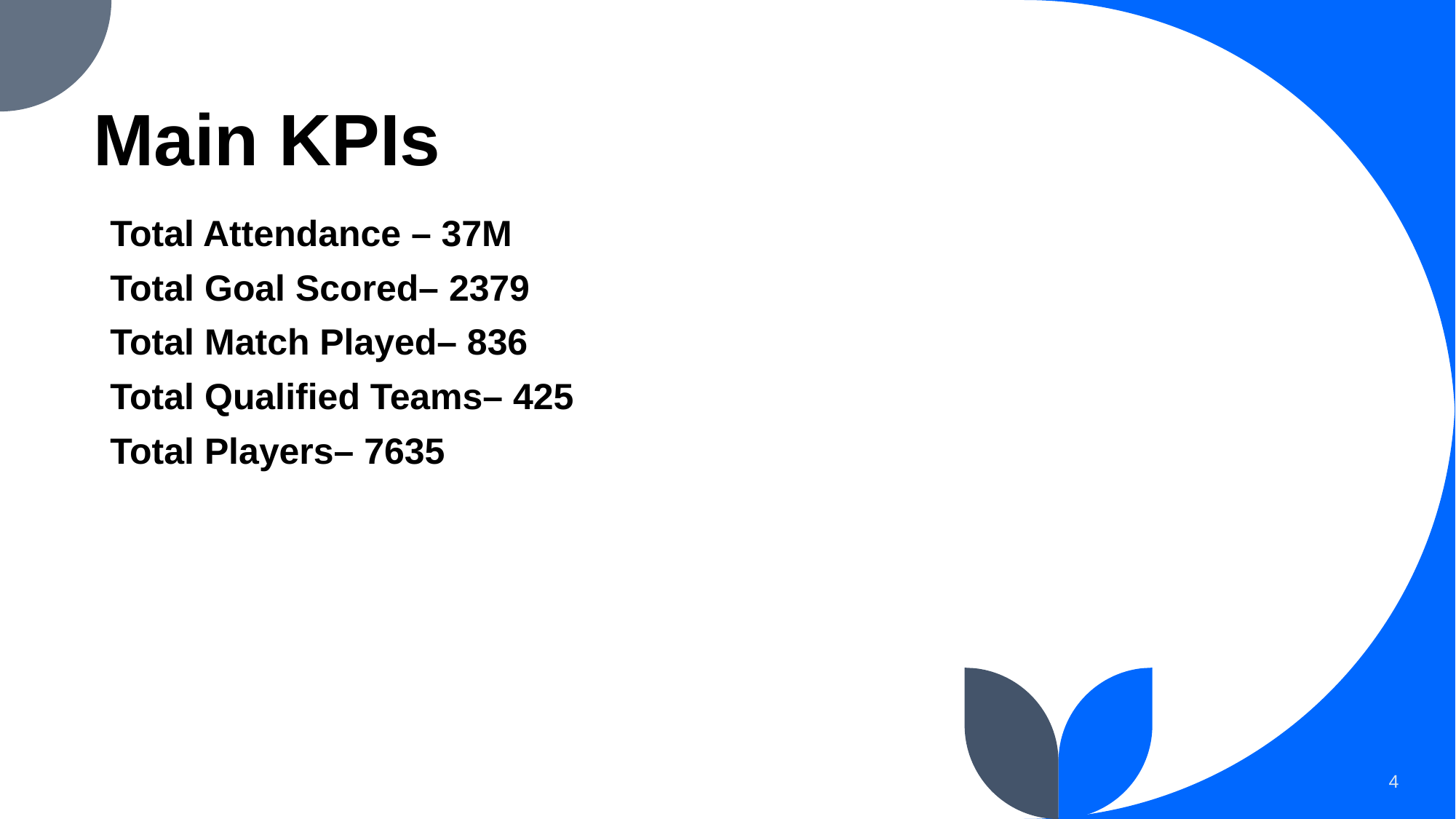

# Main KPIs
Total Attendance – 37M
Total Goal Scored– 2379
Total Match Played– 836
Total Qualified Teams– 425
Total Players– 7635

4